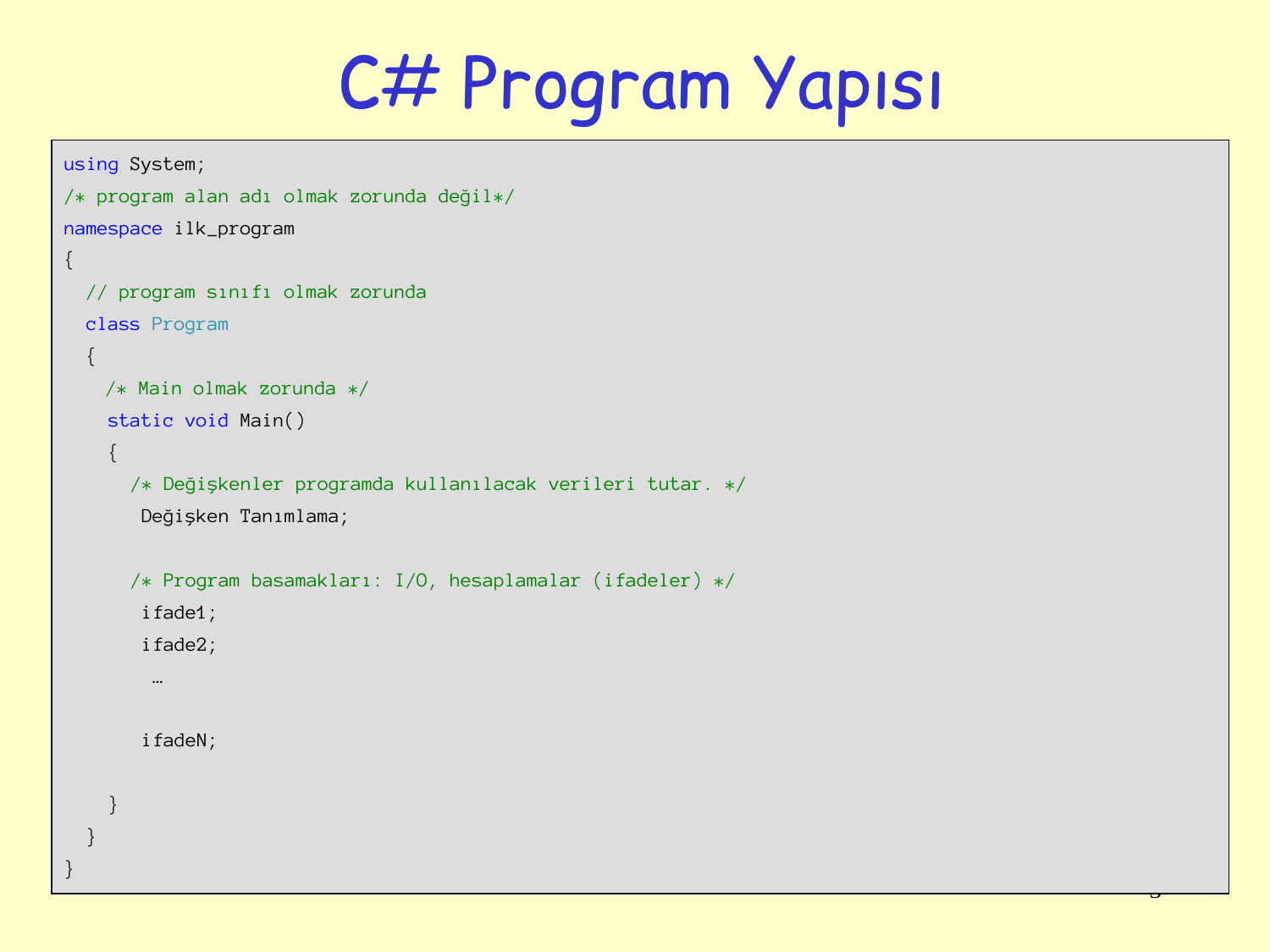

# C# Program Yapısı
using System;
/* program alan adı olmak zorunda değil*/
namespace ilk_program
{
  // program sınıfı olmak zorunda
  class Program
  {
	/* Main olmak zorunda */
    static void Main()
    {
 /* Değişkenler programda kullanılacak verileri tutar. */
  Değişken Tanımlama;

 /* Program basamakları: I/O, hesaplamalar (ifadeler) */
  ifade1;
  ifade2;
   …

  ifadeN;

    }
  }
}
3